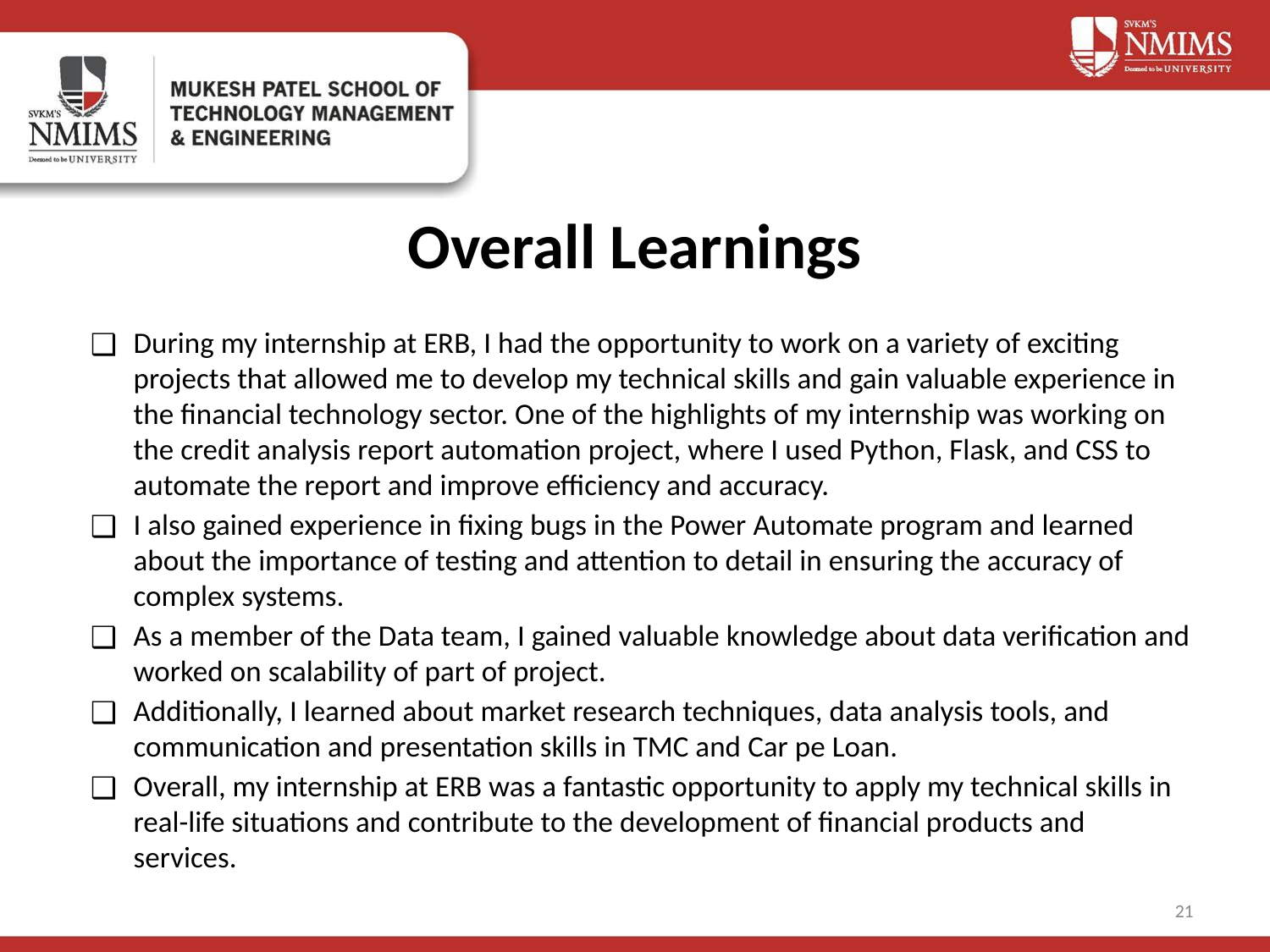

# Overall Learnings
During my internship at ERB, I had the opportunity to work on a variety of exciting projects that allowed me to develop my technical skills and gain valuable experience in the financial technology sector. One of the highlights of my internship was working on the credit analysis report automation project, where I used Python, Flask, and CSS to automate the report and improve efficiency and accuracy.
I also gained experience in fixing bugs in the Power Automate program and learned about the importance of testing and attention to detail in ensuring the accuracy of complex systems.
As a member of the Data team, I gained valuable knowledge about data verification and worked on scalability of part of project.
Additionally, I learned about market research techniques, data analysis tools, and communication and presentation skills in TMC and Car pe Loan.
Overall, my internship at ERB was a fantastic opportunity to apply my technical skills in real-life situations and contribute to the development of financial products and services.
21